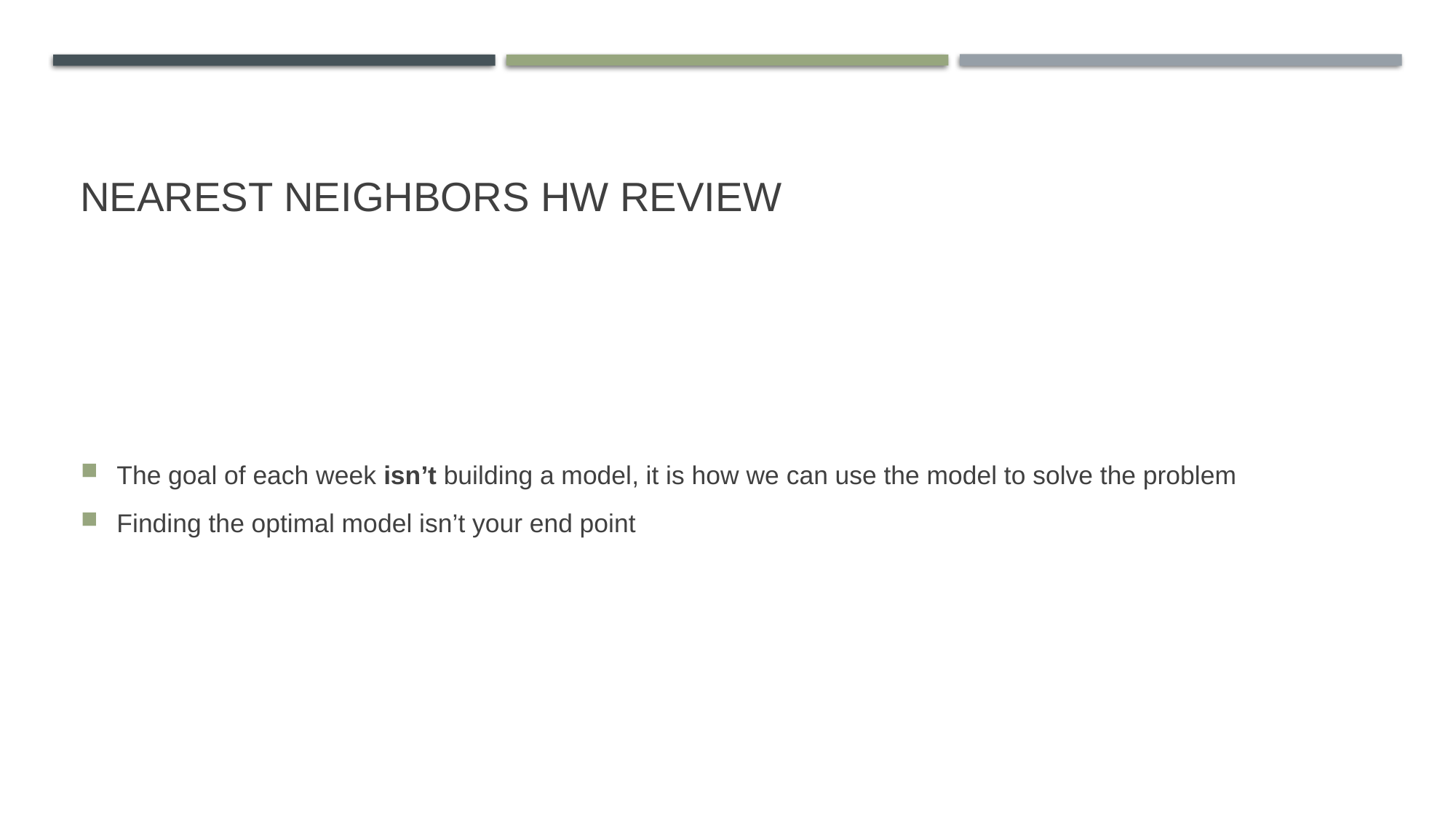

# Nearest neighbors hw review
The goal of each week isn’t building a model, it is how we can use the model to solve the problem
Finding the optimal model isn’t your end point